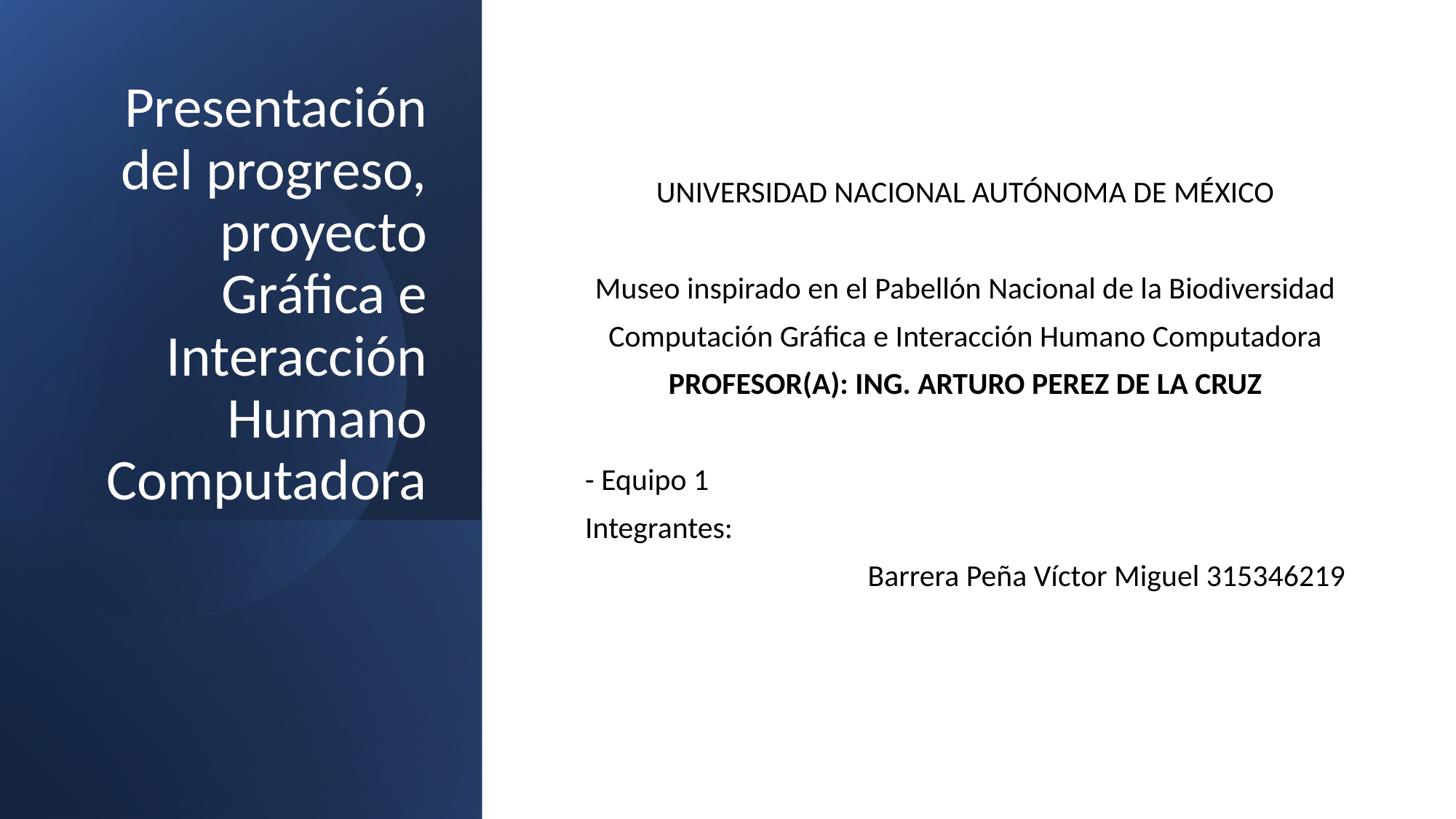

# Presentación del progreso, proyecto Gráfica e Interacción Humano Computadora
UNIVERSIDAD NACIONAL AUTÓNOMA DE MÉXICO

Museo inspirado en el Pabellón Nacional de la Biodiversidad
Computación Gráfica e Interacción Humano Computadora
PROFESOR(A): ING. ARTURO PEREZ DE LA CRUZ

- Equipo 1
Integrantes:
Barrera Peña Víctor Miguel 315346219